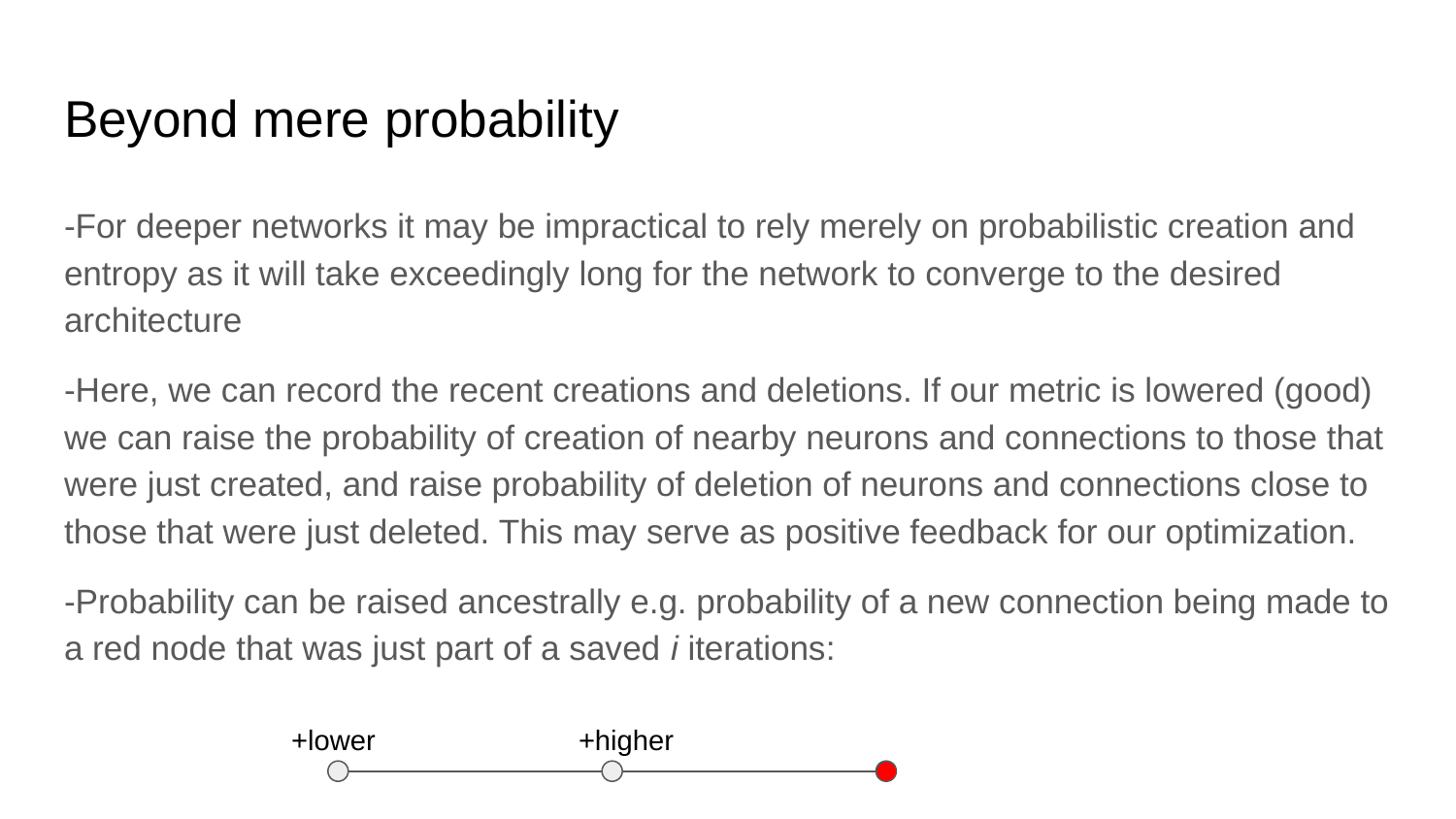

# Beyond mere probability
-For deeper networks it may be impractical to rely merely on probabilistic creation and entropy as it will take exceedingly long for the network to converge to the desired architecture
-Here, we can record the recent creations and deletions. If our metric is lowered (good) we can raise the probability of creation of nearby neurons and connections to those that were just created, and raise probability of deletion of neurons and connections close to those that were just deleted. This may serve as positive feedback for our optimization.
-Probability can be raised ancestrally e.g. probability of a new connection being made to a red node that was just part of a saved i iterations:
+lower
+higher